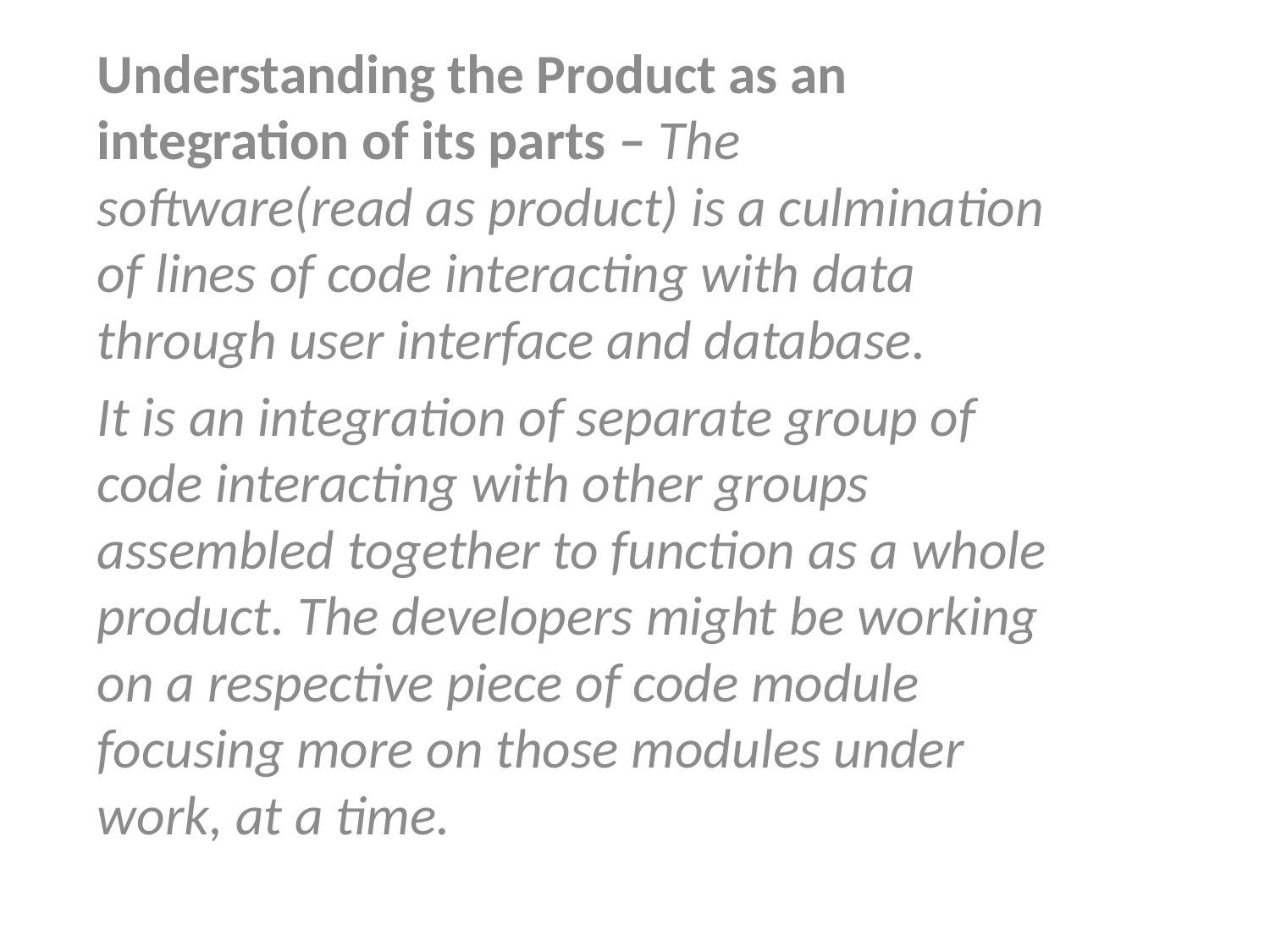

Understanding the Product as an integration of its parts – The software(read as product) is a culmination of lines of code interacting with data through user interface and database.
It is an integration of separate group of code interacting with other groups assembled together to function as a whole product. The developers might be working on a respective piece of code module focusing more on those modules under work, at a time.
#